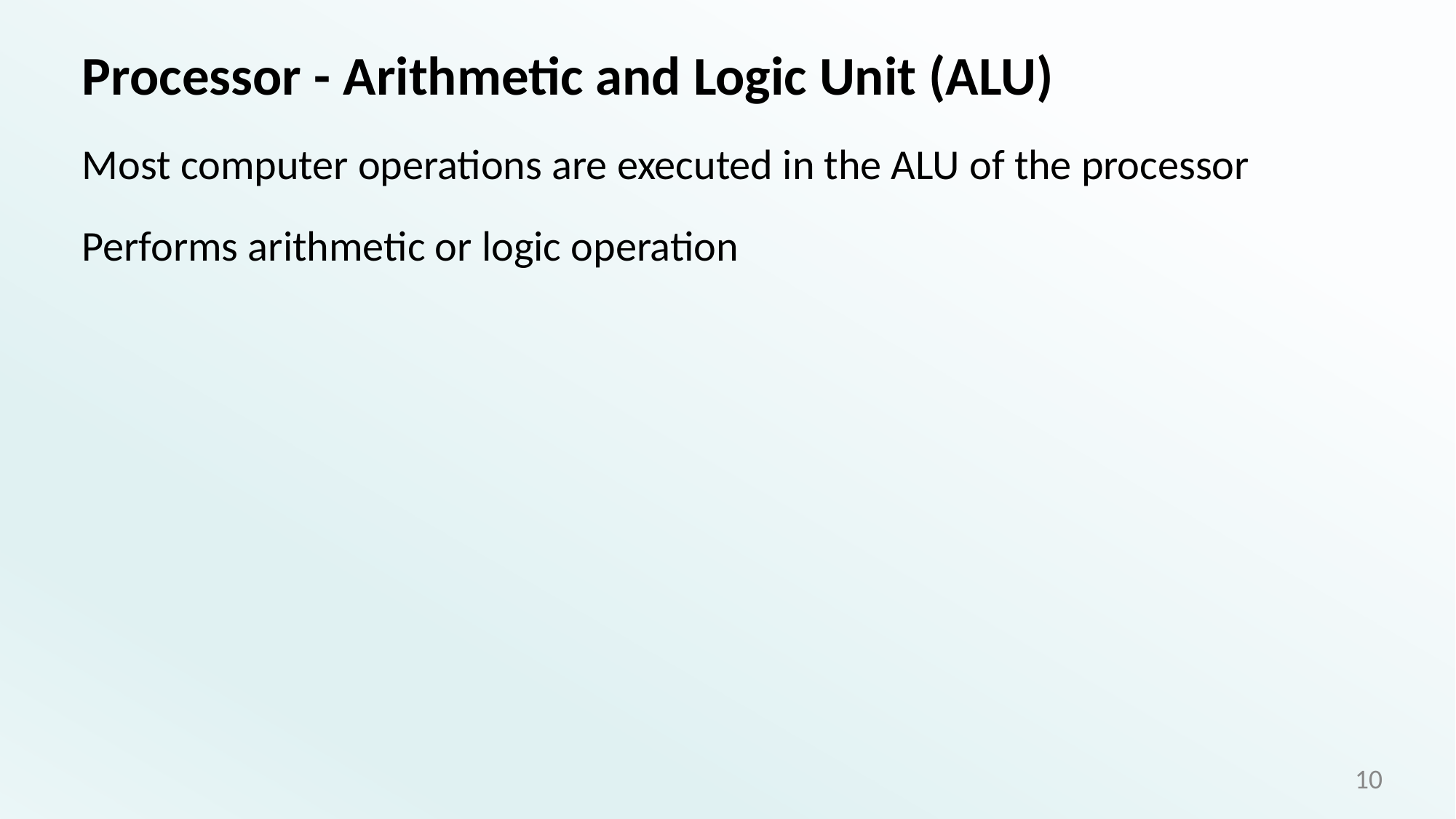

# Processor - Arithmetic and Logic Unit (ALU)
Most computer operations are executed in the ALU of the processor

Performs arithmetic or logic operation

10